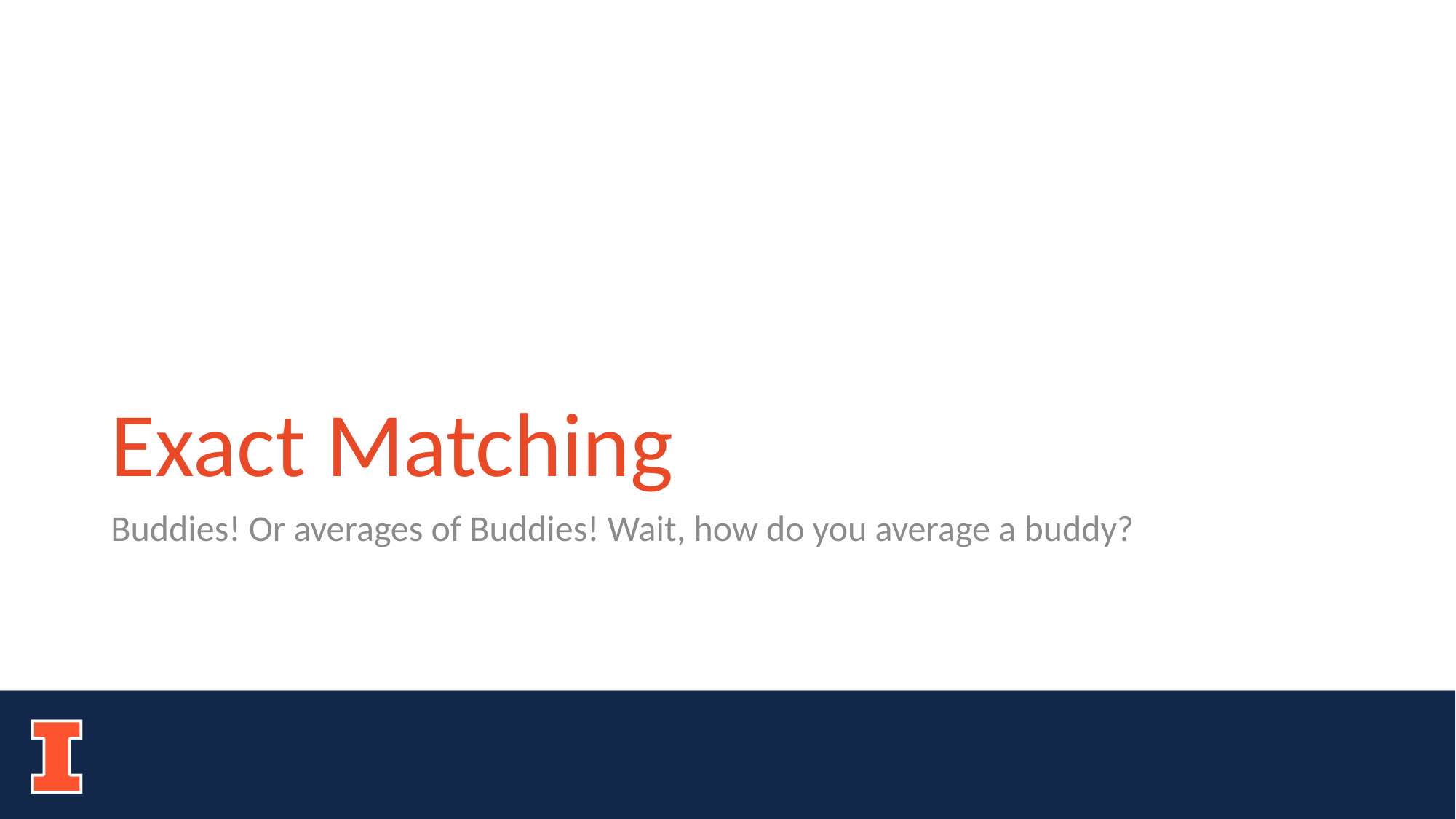

# Exact Matching
Buddies! Or averages of Buddies! Wait, how do you average a buddy?